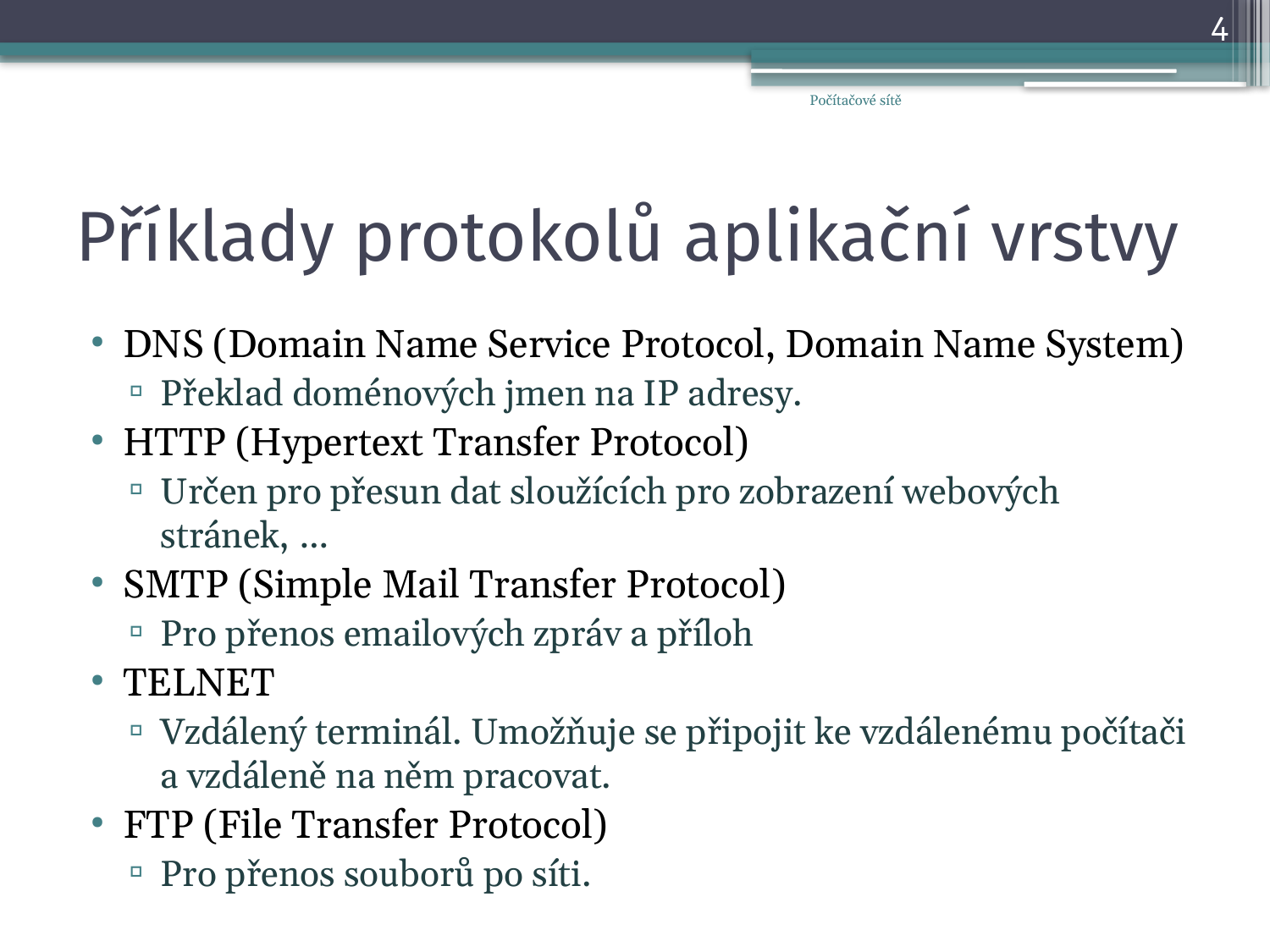

4
Počítačové sítě
# Příklady protokolů aplikační vrstvy
DNS (Domain Name Service Protocol, Domain Name System)
Překlad doménových jmen na IP adresy.
HTTP (Hypertext Transfer Protocol)
Určen pro přesun dat sloužících pro zobrazení webových stránek, …
SMTP (Simple Mail Transfer Protocol)
Pro přenos emailových zpráv a příloh
TELNET
Vzdálený terminál. Umožňuje se připojit ke vzdálenému počítači a vzdáleně na něm pracovat.
FTP (File Transfer Protocol)
Pro přenos souborů po síti.